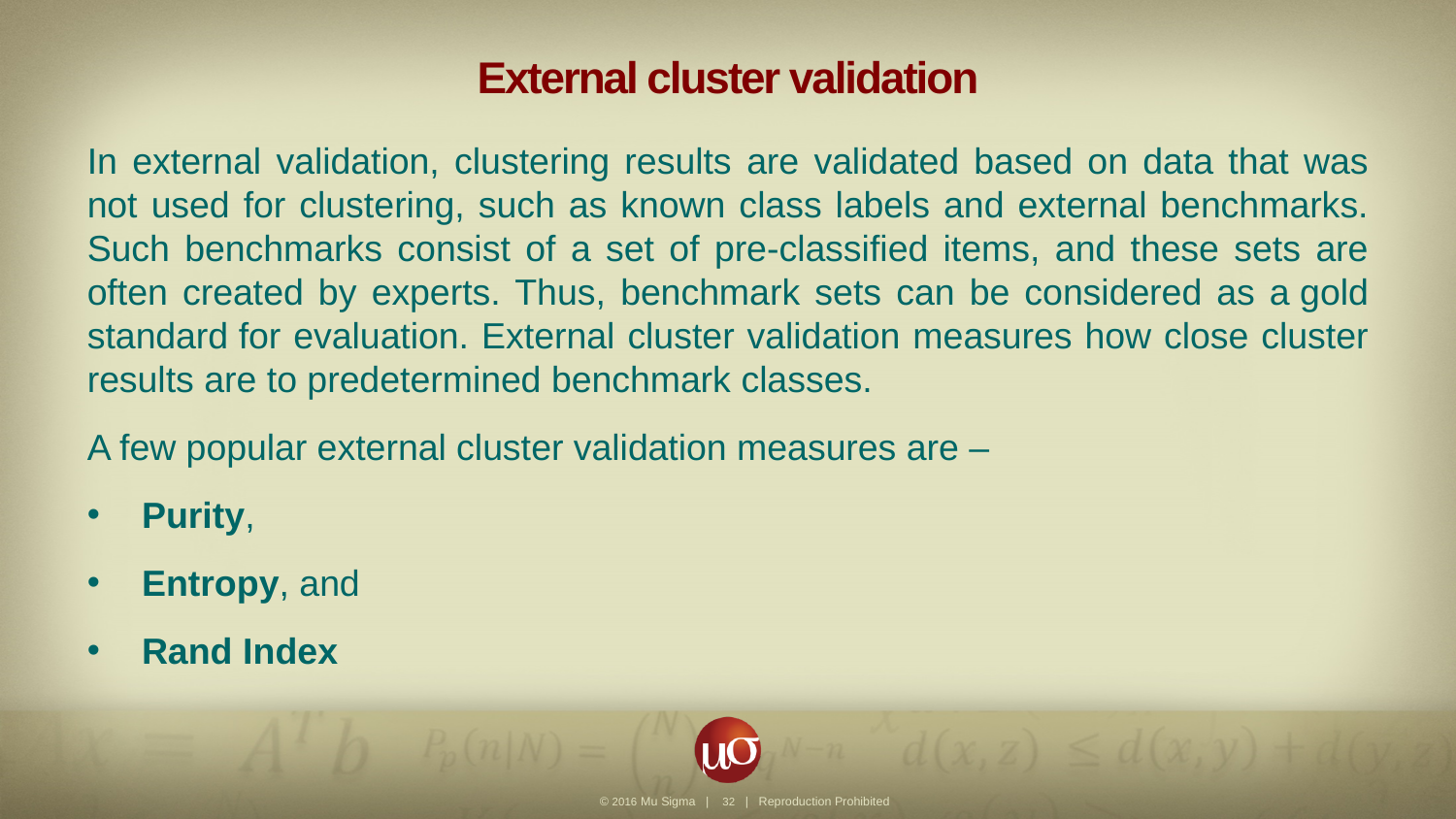

External cluster validation
In external validation, clustering results are validated based on data that was not used for clustering, such as known class labels and external benchmarks. Such benchmarks consist of a set of pre-classified items, and these sets are often created by experts. Thus, benchmark sets can be considered as a gold standard for evaluation. External cluster validation measures how close cluster results are to predetermined benchmark classes.
A few popular external cluster validation measures are –
Purity,
Entropy, and
Rand Index